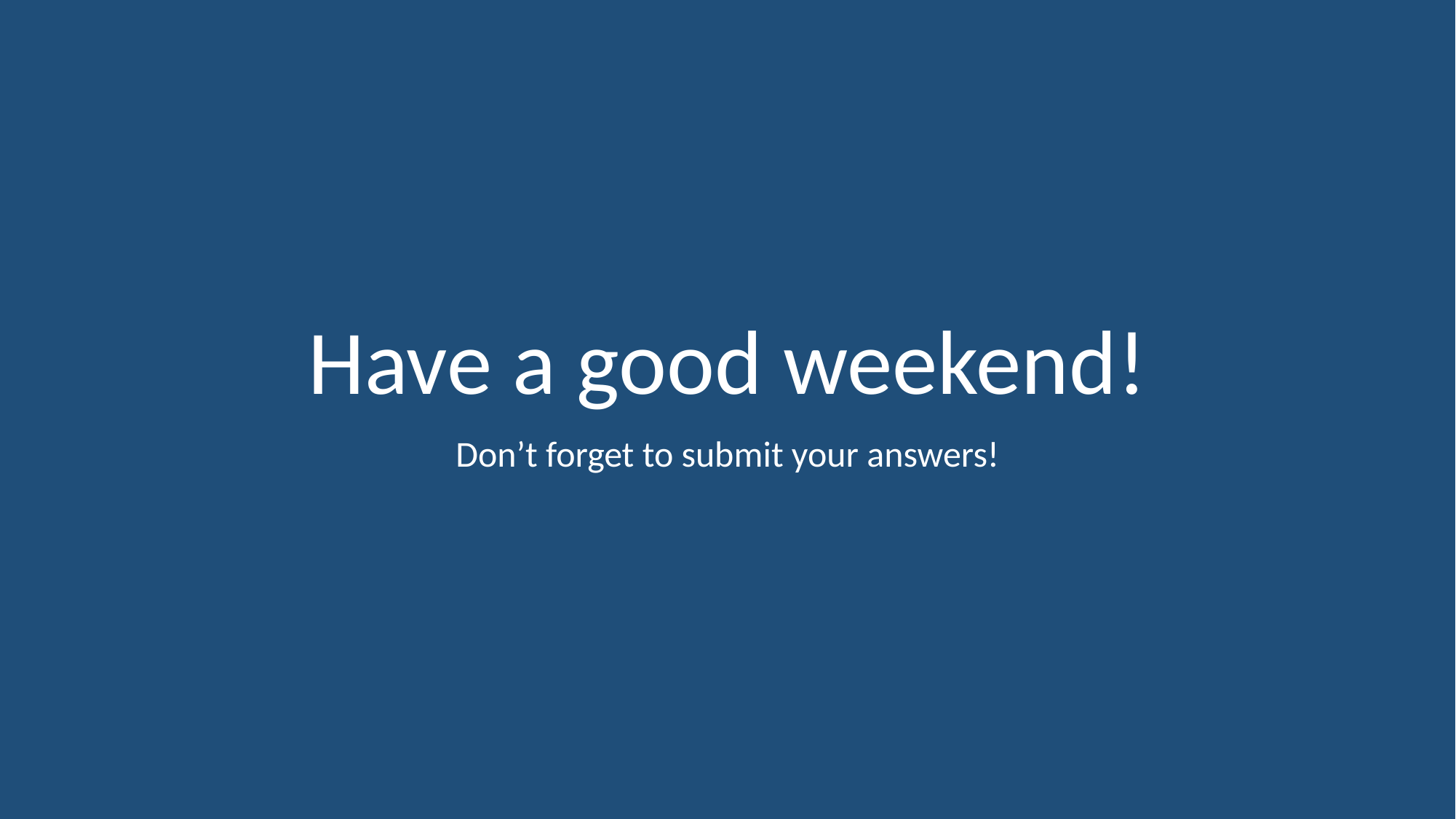

# Have a good weekend!
Don’t forget to submit your answers!